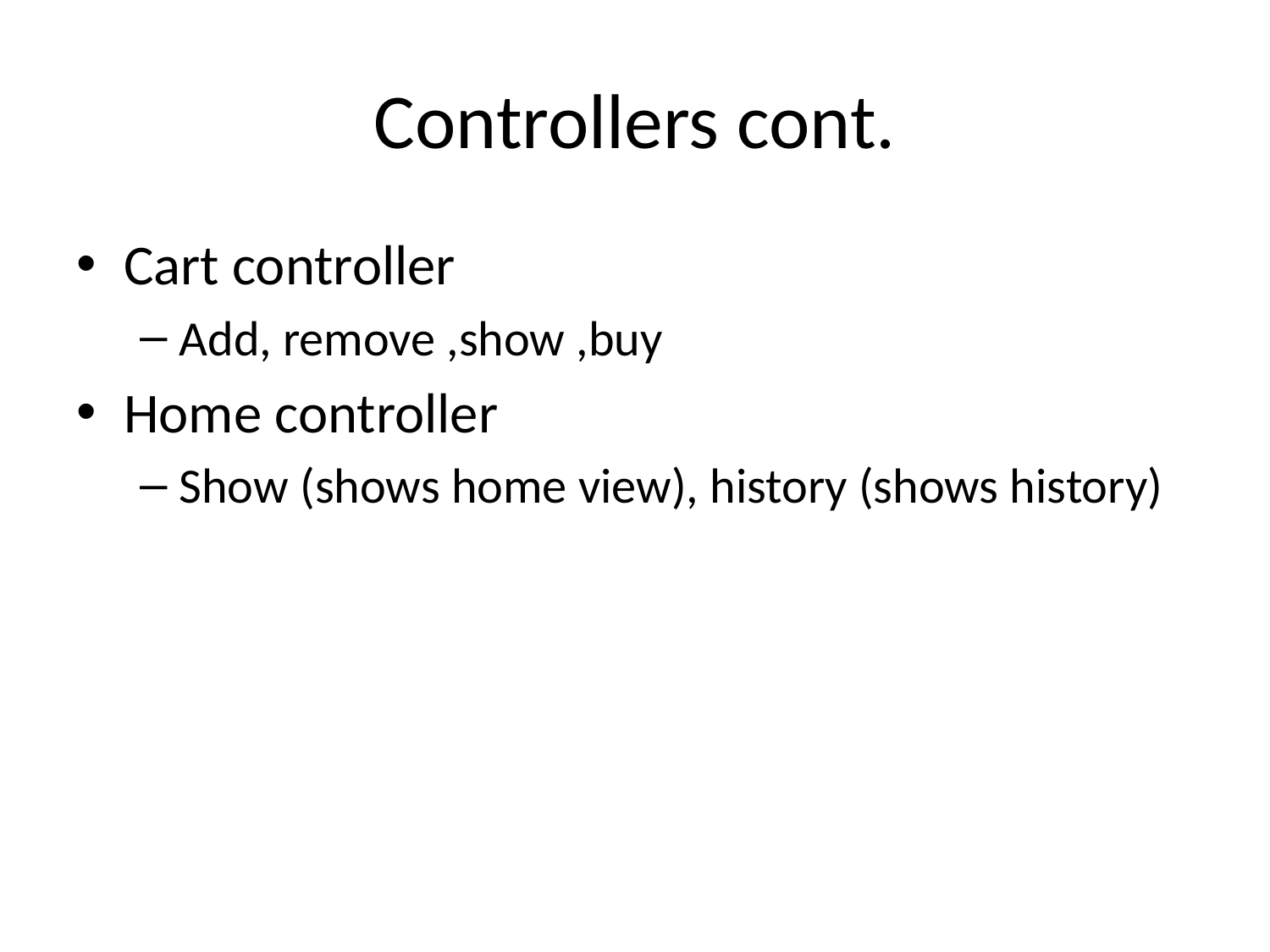

# Controllers cont.
Cart controller
Add, remove ,show ,buy
Home controller
Show (shows home view), history (shows history)